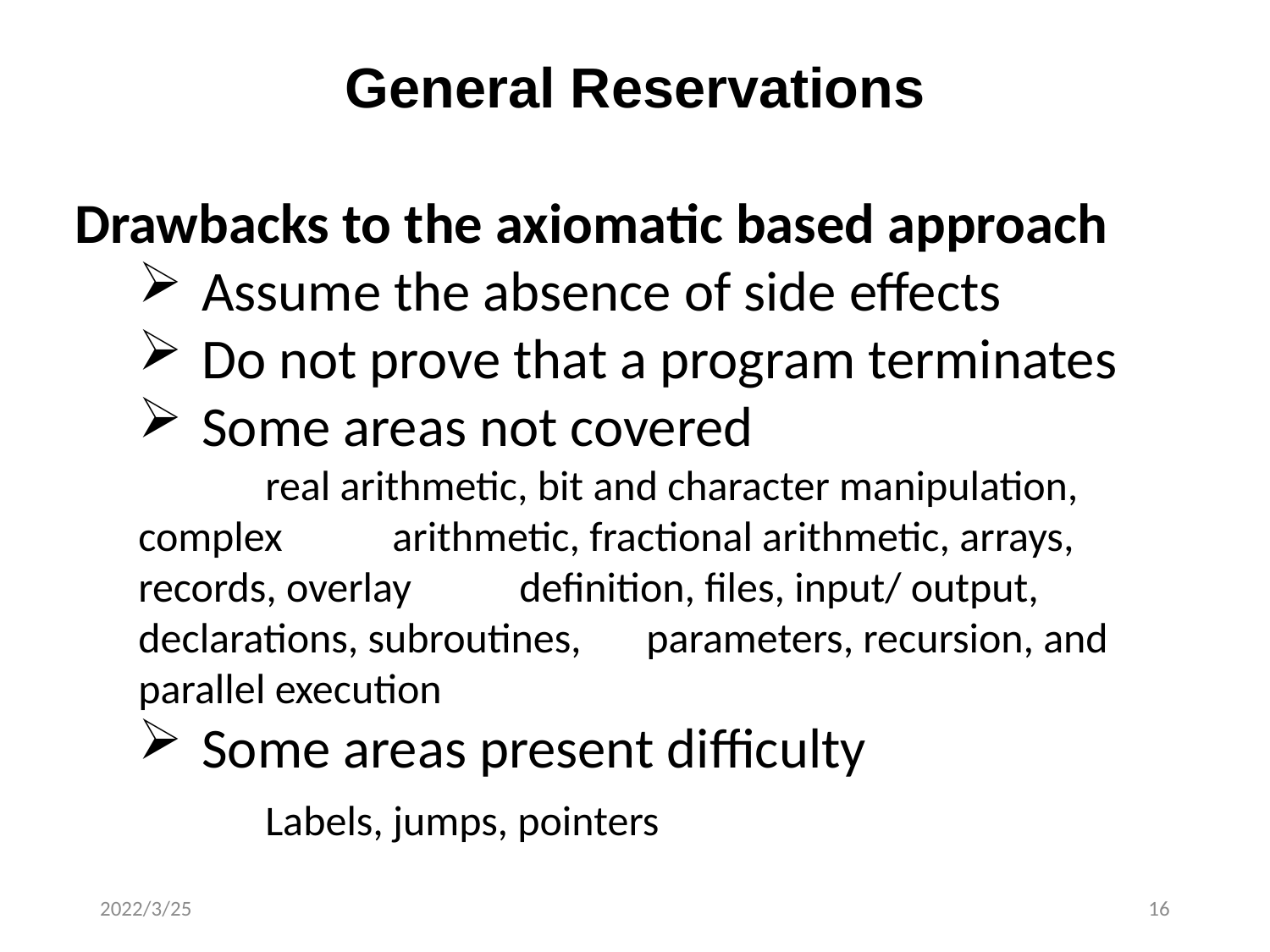

General Reservations
Drawbacks to the axiomatic based approach
Assume the absence of side effects
Do not prove that a program terminates
Some areas not covered
	real arithmetic, bit and character manipulation, complex 	arithmetic, fractional arithmetic, arrays, records, overlay 	definition, files, input/ output, declarations, subroutines, 	parameters, recursion, and parallel execution
Some areas present difficulty
	Labels, jumps, pointers
2022/3/25
16